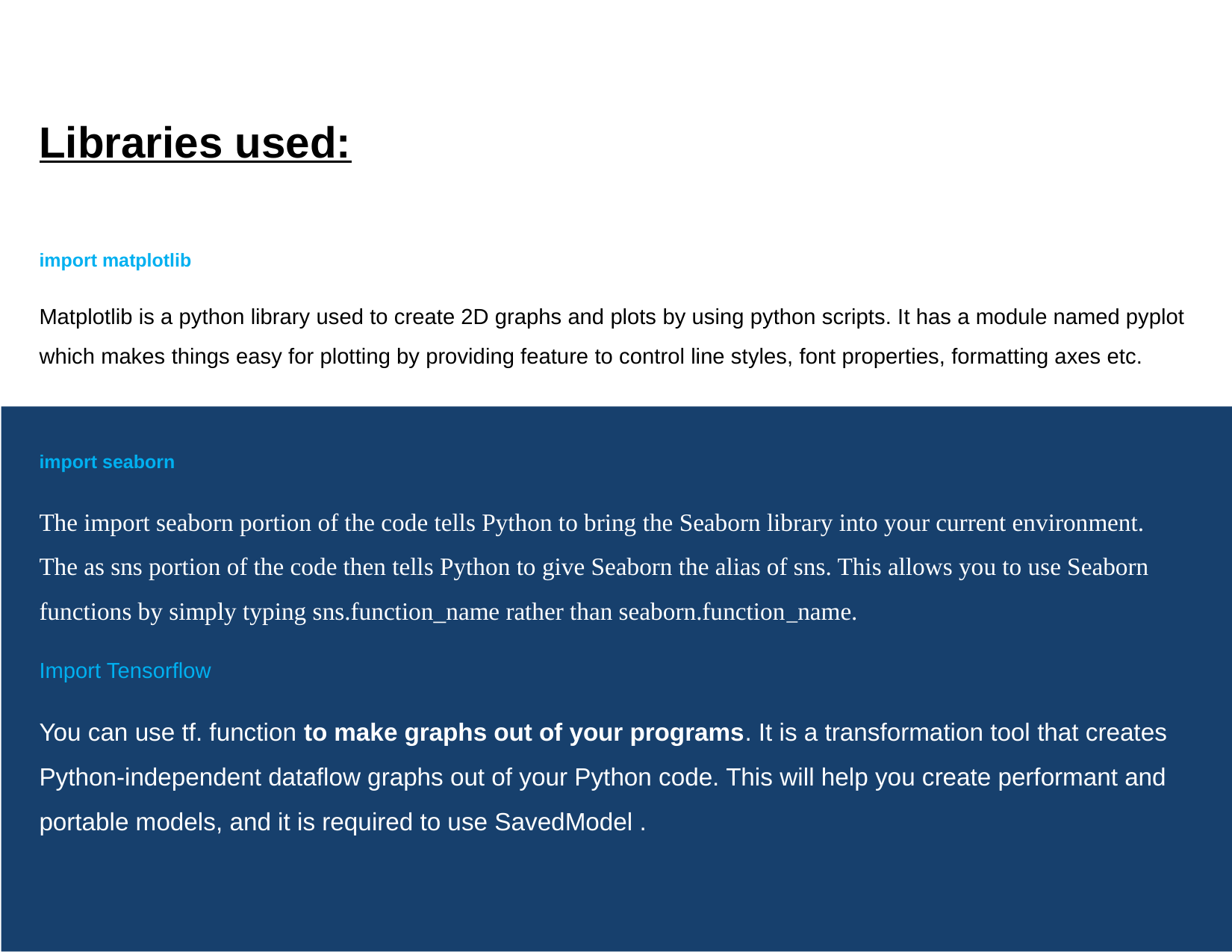

Libraries used:

import matplotlib
Matplotlib is a python library used to create 2D graphs and plots by using python scripts. It has a module named pyplot which makes things easy for plotting by providing feature to control line styles, font properties, formatting axes etc.

import seaborn
The import seaborn portion of the code tells Python to bring the Seaborn library into your current environment. The as sns portion of the code then tells Python to give Seaborn the alias of sns. This allows you to use Seaborn functions by simply typing sns.function_name rather than seaborn.function_name.
Import Tensorflow
You can use tf. function to make graphs out of your programs. It is a transformation tool that creates Python-independent dataflow graphs out of your Python code. This will help you create performant and portable models, and it is required to use SavedModel .